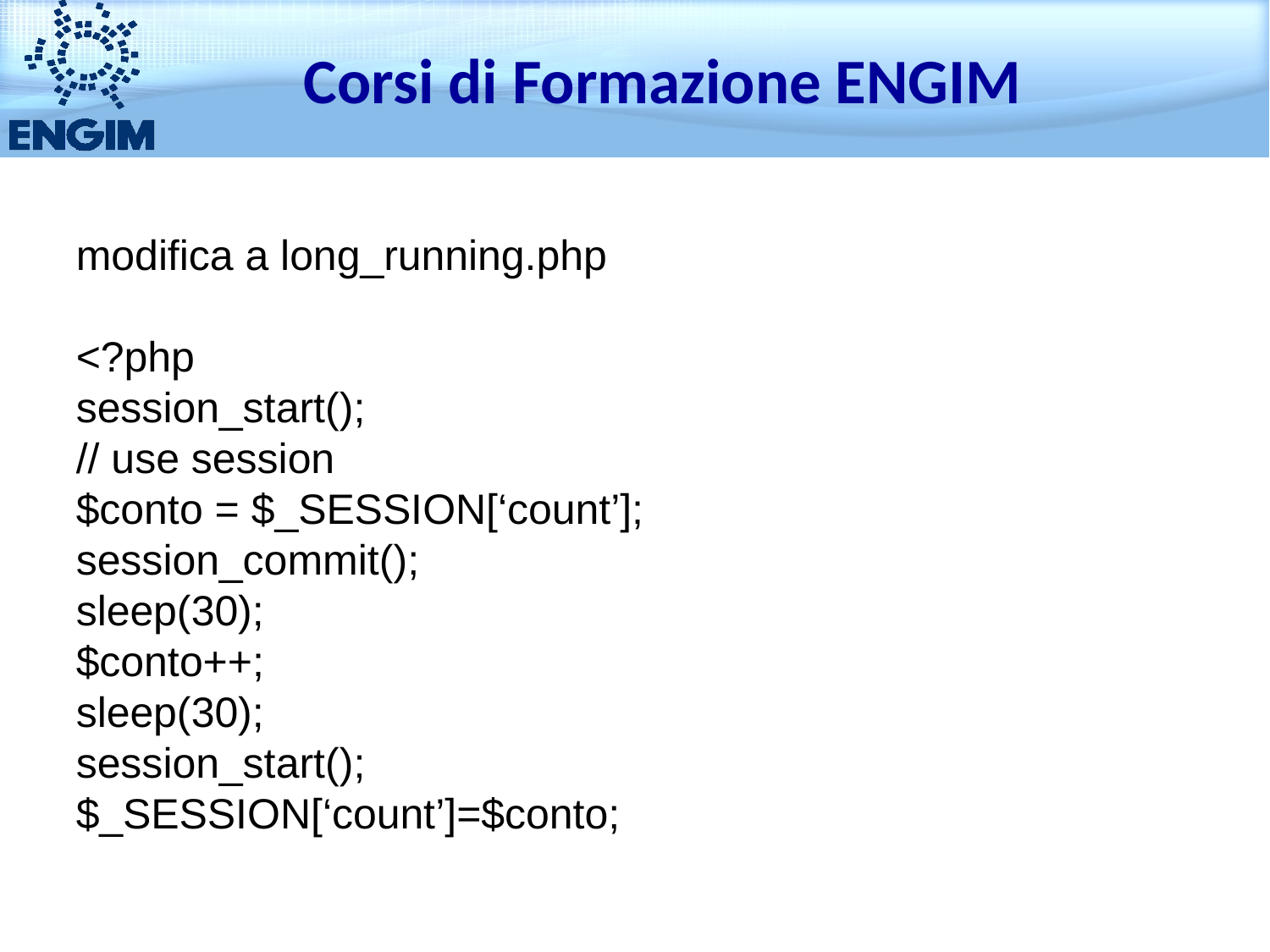

Corsi di Formazione ENGIM
modifica a long_running.php

<?php
session_start();
// use session
$conto = $_SESSION[‘count’];
session_commit();
sleep(30);
$conto++;
sleep(30);
session_start();
$_SESSION[‘count’]=$conto;